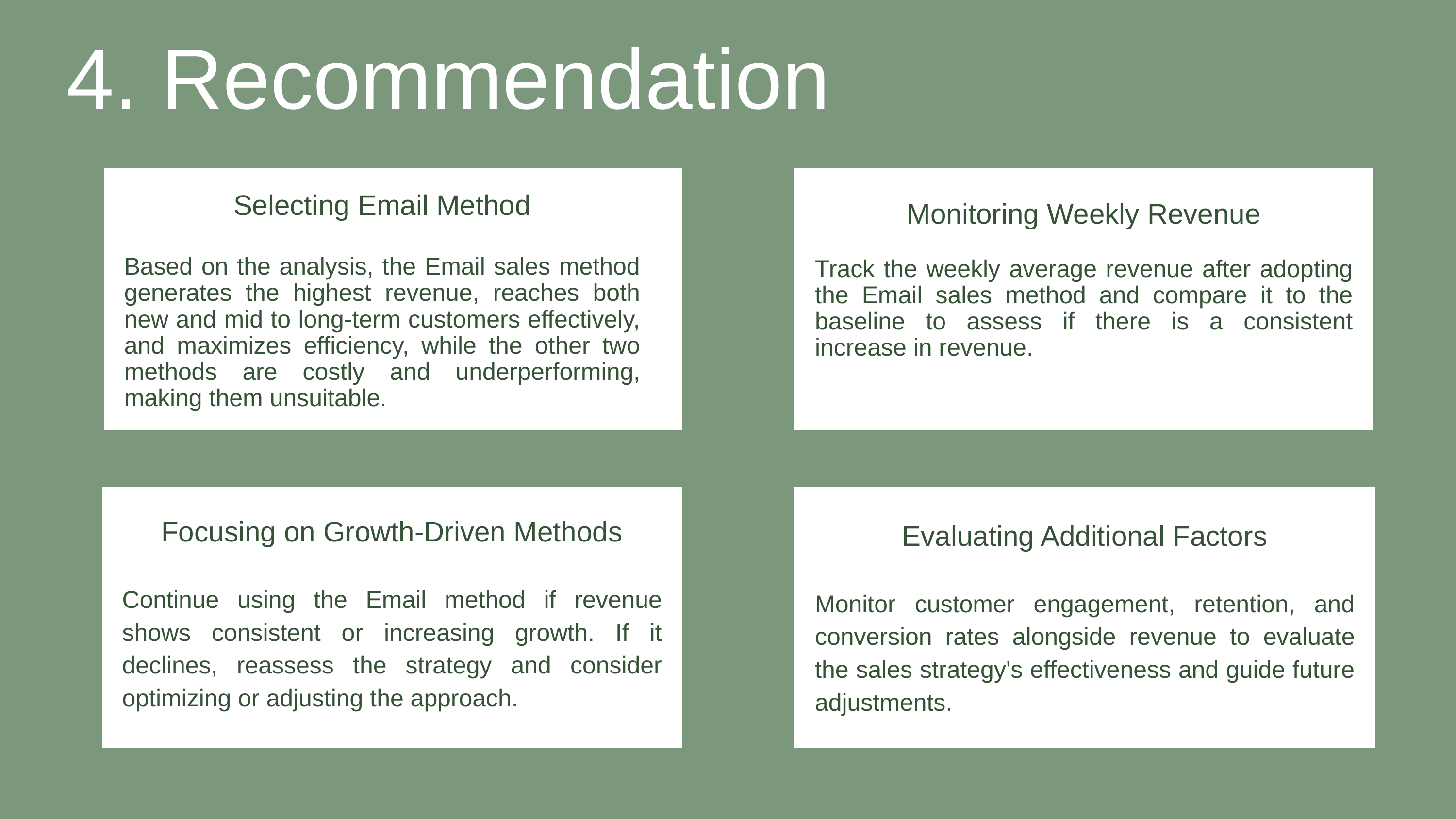

4. Recommendation

Selecting Email Method

Based on the analysis, the Email sales method generates the highest revenue, reaches both new and mid to long-term customers effectively, and maximizes efficiency, while the other two methods are costly and underperforming, making them unsuitable.

Monitoring Weekly Revenue

Track the weekly average revenue after adopting the Email sales method and compare it to the baseline to assess if there is a consistent increase in revenue.

Focusing on Growth-Driven Methods

Continue using the Email method if revenue shows consistent or increasing growth. If it declines, reassess the strategy and consider optimizing or adjusting the approach.

Evaluating Additional Factors

Monitor customer engagement, retention, and conversion rates alongside revenue to evaluate the sales strategy's effectiveness and guide future adjustments.